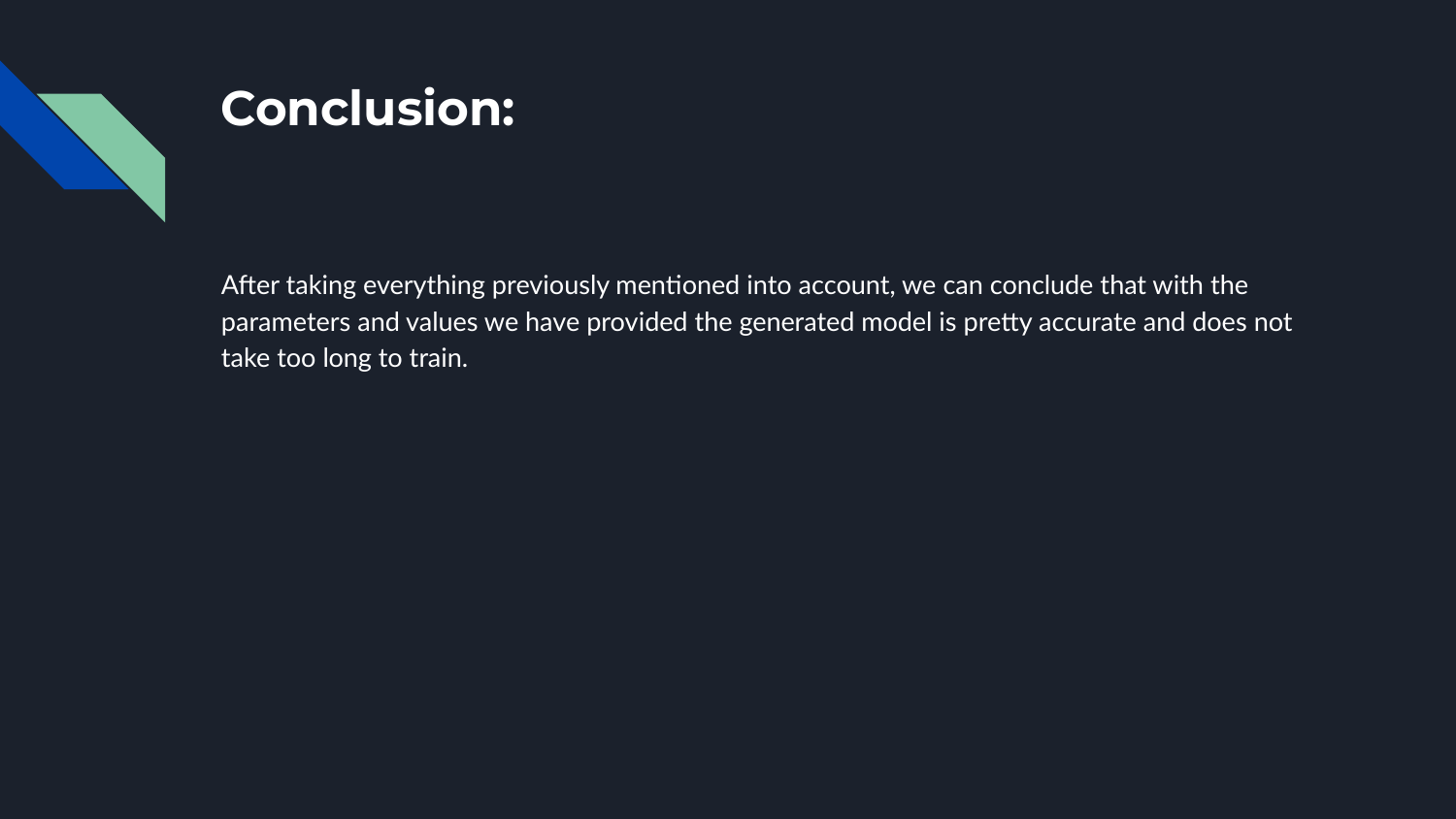

# Conclusion:
After taking everything previously mentioned into account, we can conclude that with the parameters and values we have provided the generated model is pretty accurate and does not take too long to train.